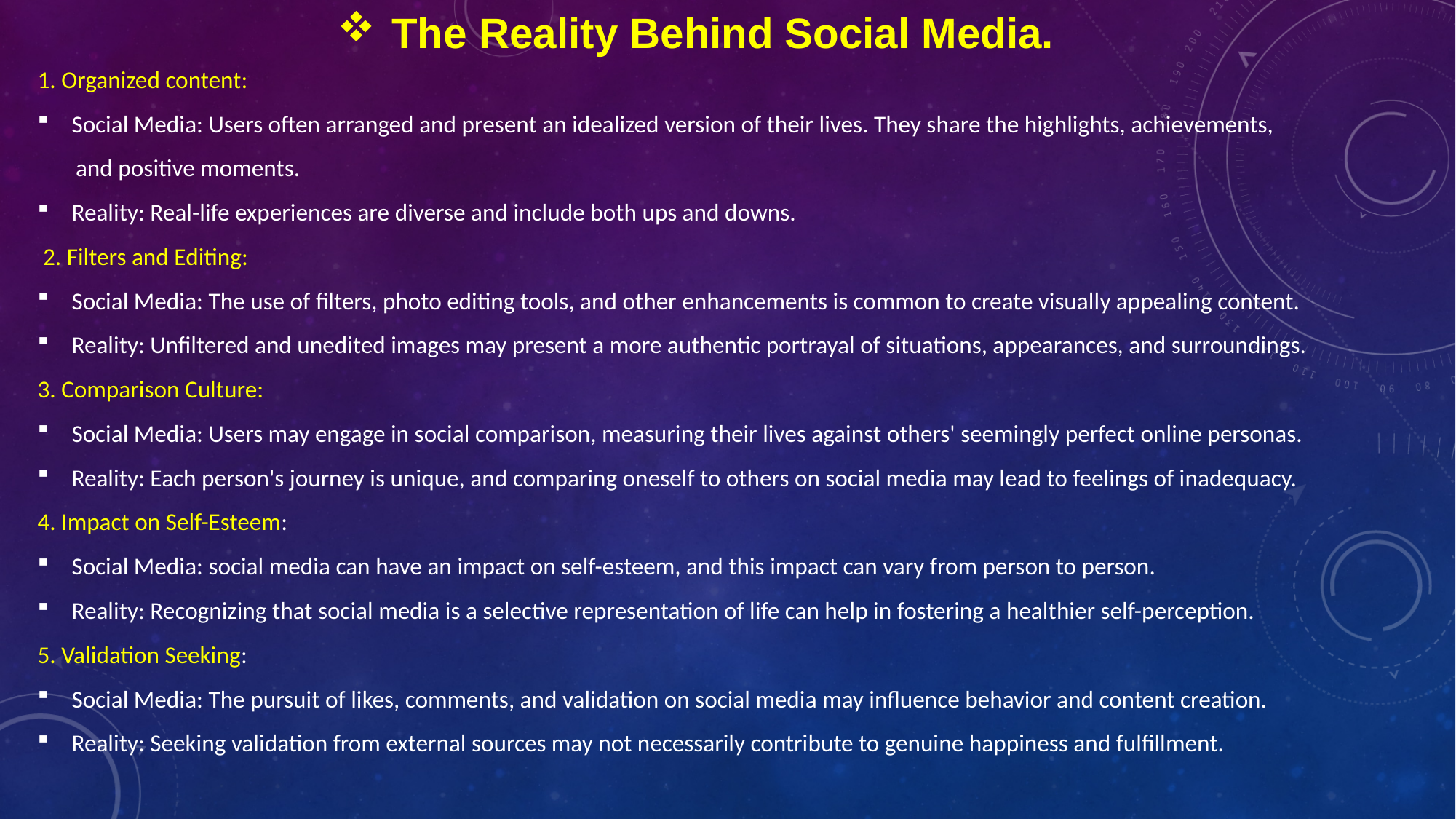

# The Reality Behind Social Media.
1. Organized content:
Social Media: Users often arranged and present an idealized version of their lives. They share the highlights, achievements,
       and positive moments.
Reality: Real-life experiences are diverse and include both ups and downs.
 2. Filters and Editing:
Social Media: The use of filters, photo editing tools, and other enhancements is common to create visually appealing content.
Reality: Unfiltered and unedited images may present a more authentic portrayal of situations, appearances, and surroundings.
3. Comparison Culture:
Social Media: Users may engage in social comparison, measuring their lives against others' seemingly perfect online personas.
Reality: Each person's journey is unique, and comparing oneself to others on social media may lead to feelings of inadequacy.
4. Impact on Self-Esteem:
Social Media: social media can have an impact on self-esteem, and this impact can vary from person to person.
Reality: Recognizing that social media is a selective representation of life can help in fostering a healthier self-perception.
5. Validation Seeking:
Social Media: The pursuit of likes, comments, and validation on social media may influence behavior and content creation.
Reality: Seeking validation from external sources may not necessarily contribute to genuine happiness and fulfillment.